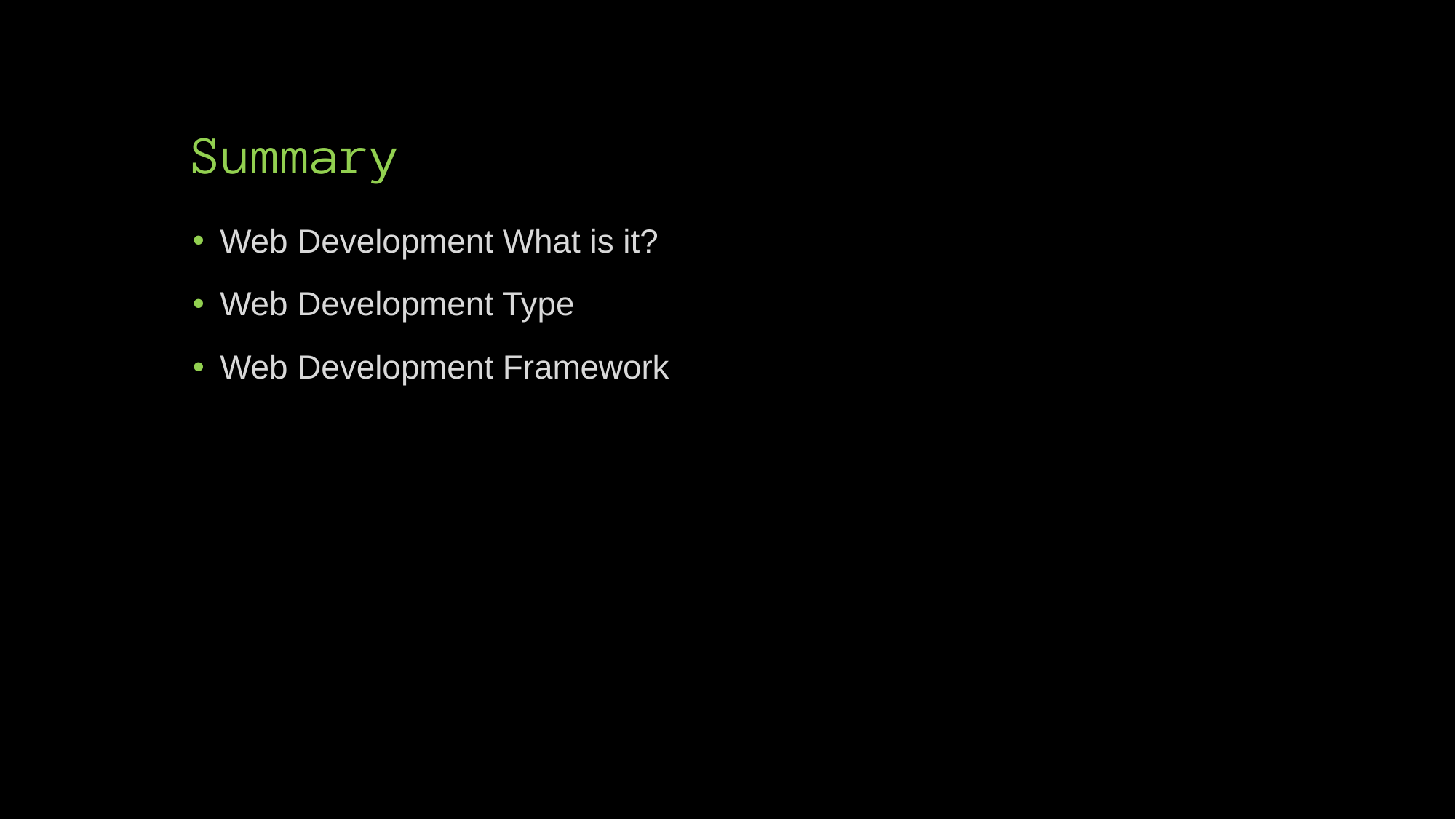

# Summary
Web Development What is it?
Web Development Type
Web Development Framework